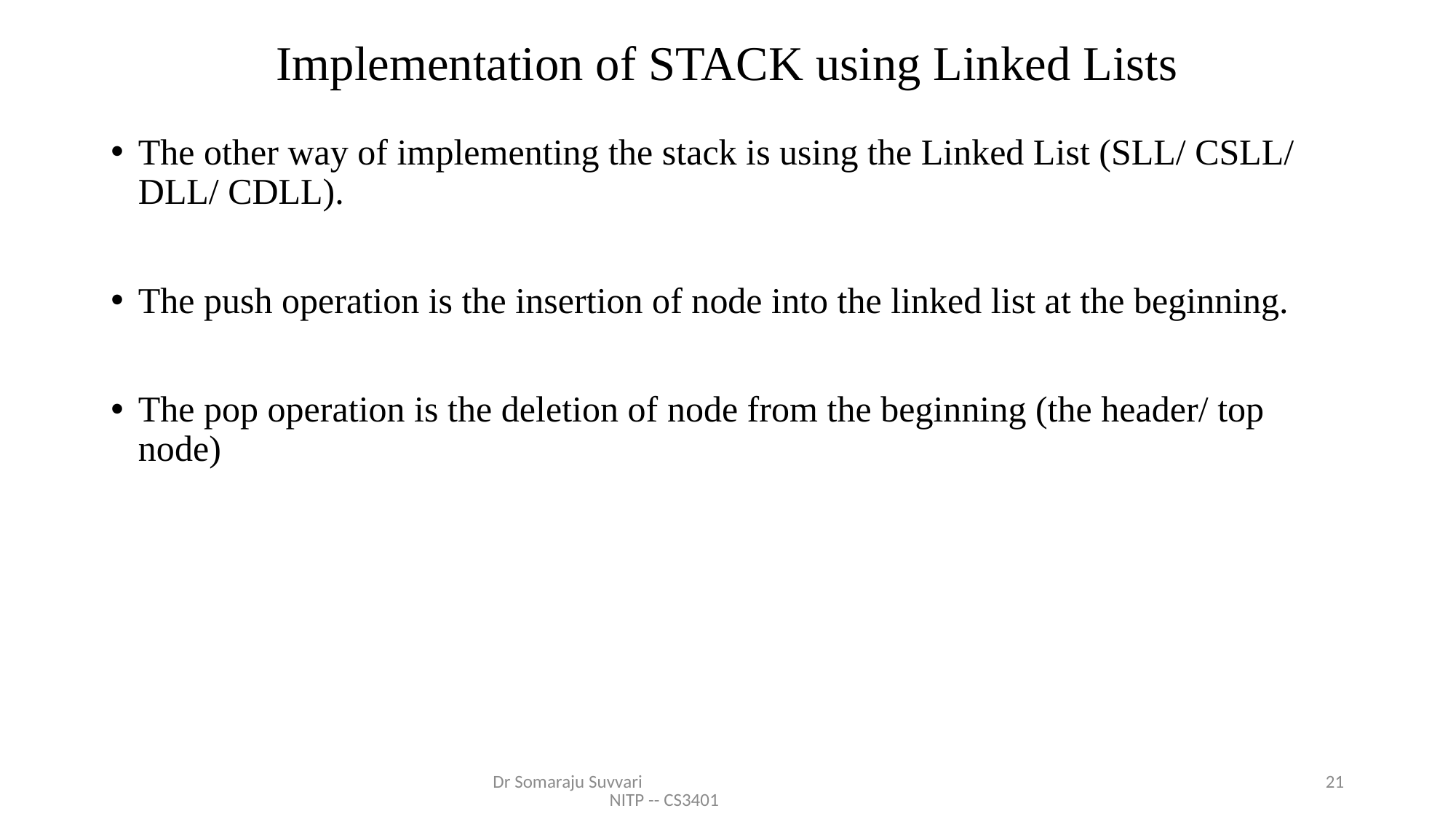

# Implementation of STACK using Linked Lists
The other way of implementing the stack is using the Linked List (SLL/ CSLL/ DLL/ CDLL).

The push operation is the insertion of node into the linked list at the beginning.

The pop operation is the deletion of node from the beginning (the header/ top node)
Dr Somaraju Suvvari                                                                                                        NITP -- CS3401
21